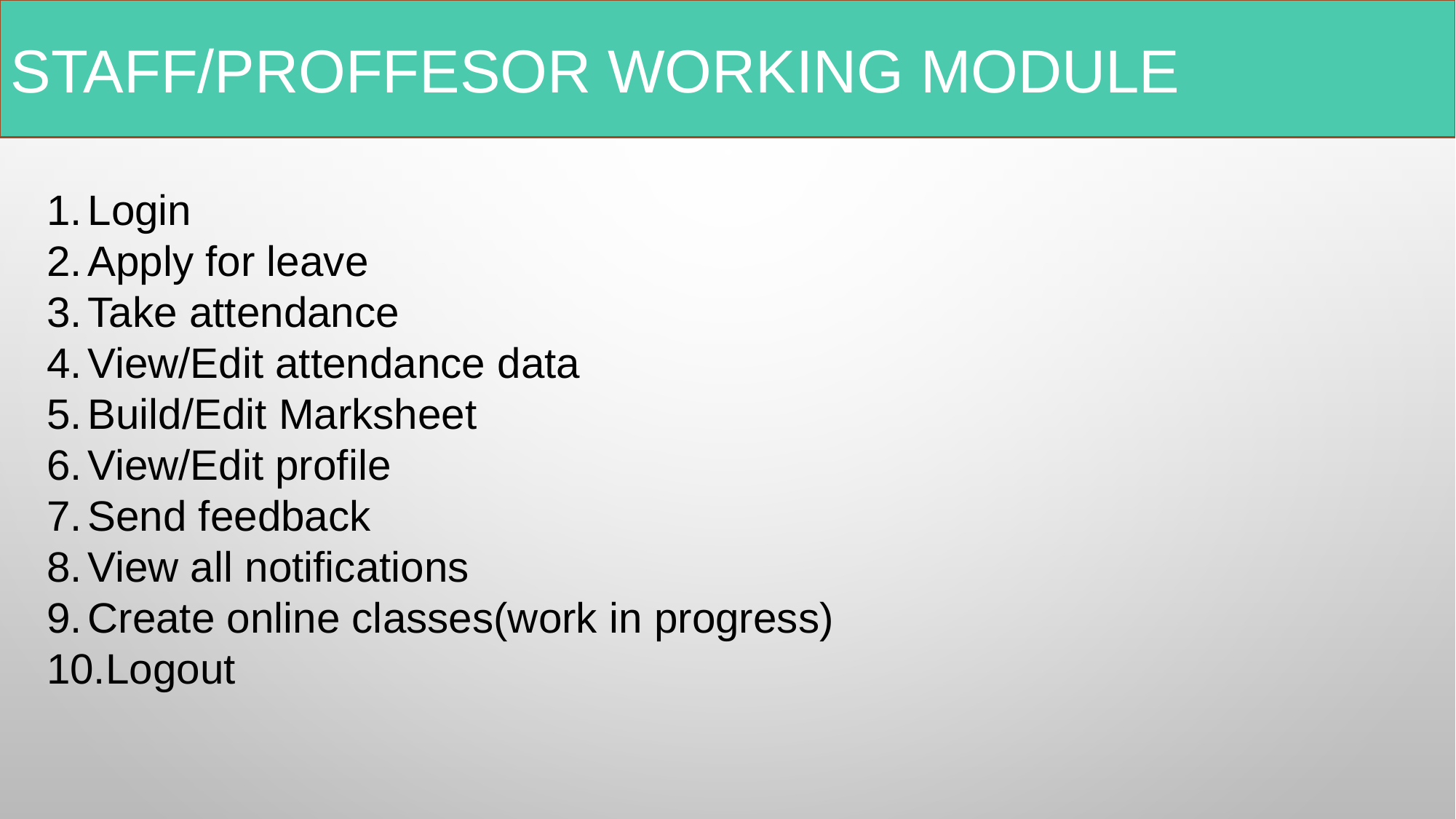

STAFF/PROFFESOR WORKING MODULE
Login
Apply for leave
Take attendance
View/Edit attendance data
Build/Edit Marksheet
View/Edit profile
Send feedback
View all notifications
Create online classes(work in progress)
Logout